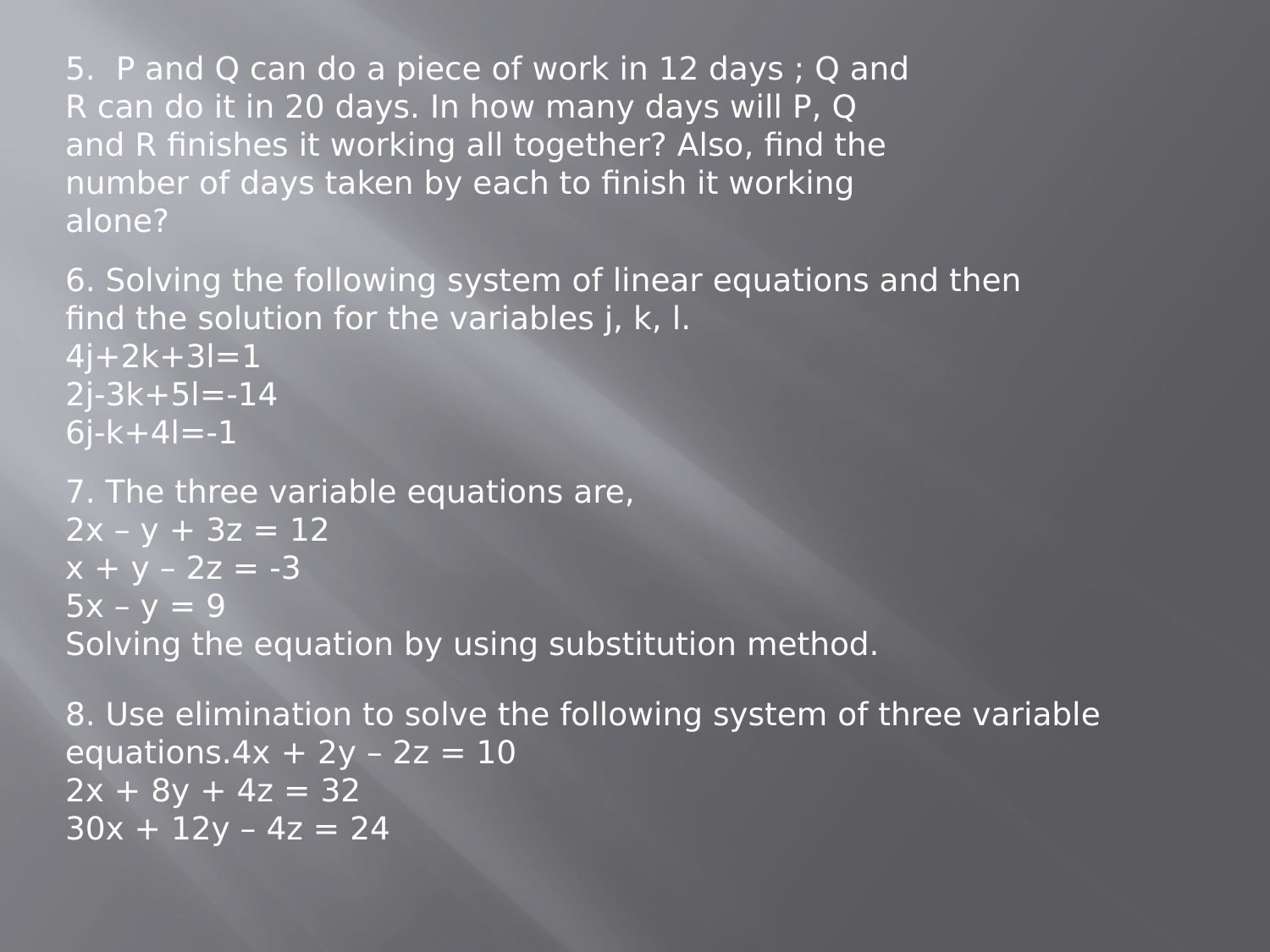

5.  P and Q can do a piece of work in 12 days ; Q and R can do it in 20 days. In how many days will P, Q and R finishes it working all together? Also, find the number of days taken by each to finish it working alone?
6. Solving the following system of linear equations and then find the solution for the variables j, k, l.
4j+2k+3l=1
2j-3k+5l=-14
6j-k+4l=-1
7. The three variable equations are,
2x – y + 3z = 12
x + y – 2z = -3
5x – y = 9
Solving the equation by using substitution method.
8. Use elimination to solve the following system of three variable equations.4x + 2y – 2z = 10
2x + 8y + 4z = 32
30x + 12y – 4z = 24